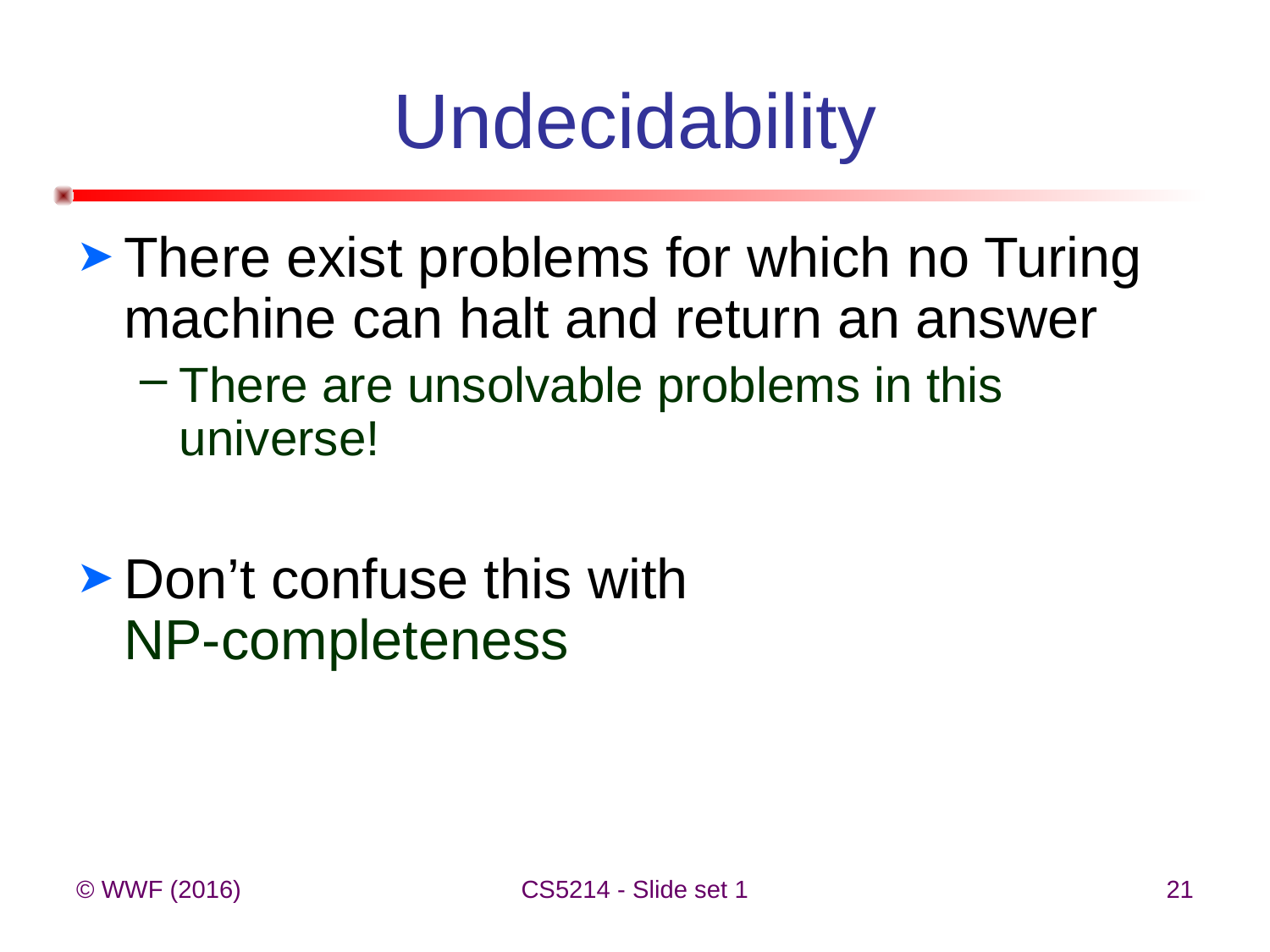

# Undecidability
There exist problems for which no Turing machine can halt and return an answer
There are unsolvable problems in this universe!

Don’t confuse this with
NP-completeness
© WWF (2016)
CS5214 - Slide set 1
21